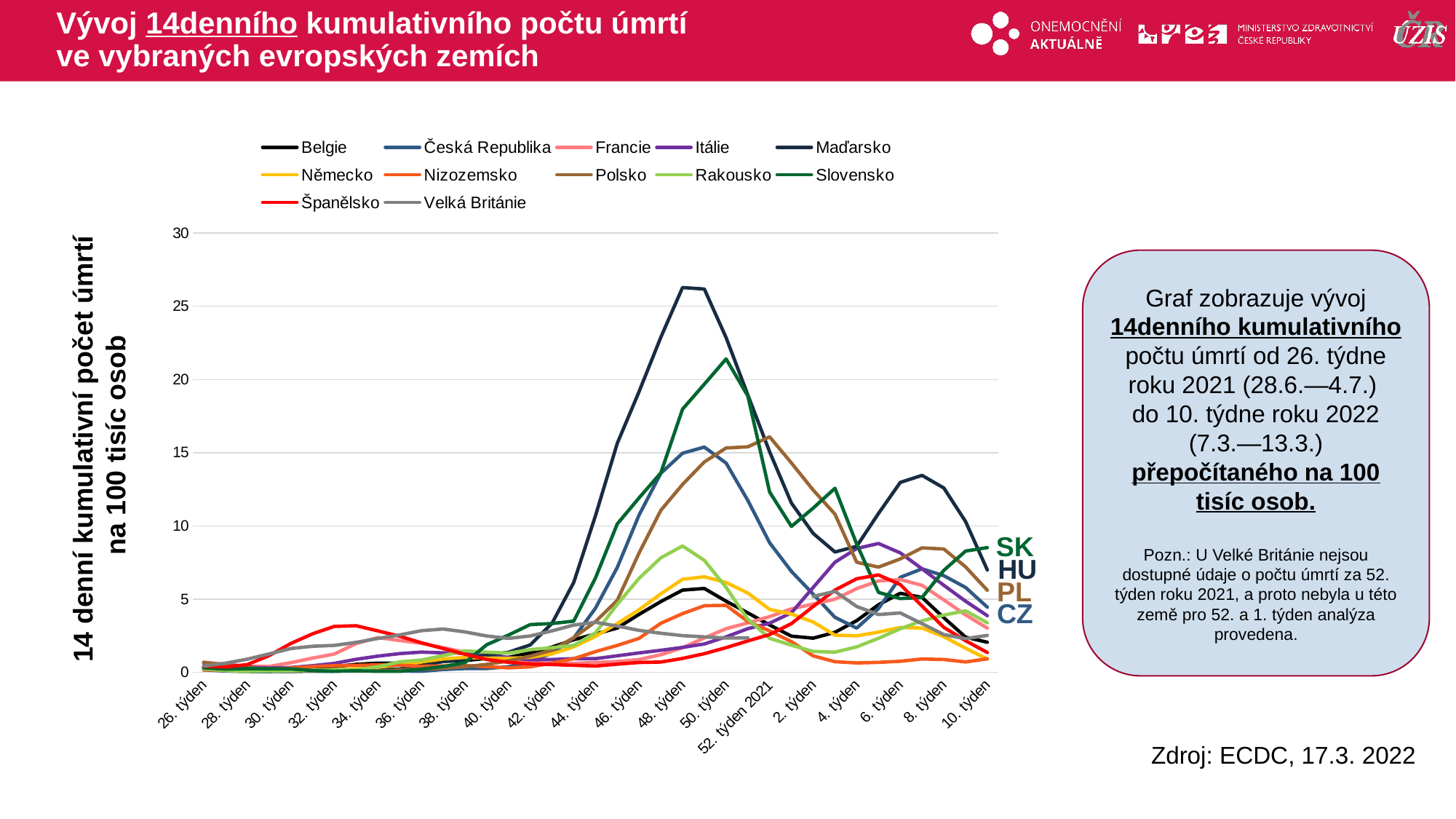

# Vývoj 14denního kumulativního počtu úmrtí ve vybraných evropských zemích

### Chart

| Category | Belgie | Česká Republika | Francie | Itálie | Maďarsko | Německo | Nizozemsko | Polsko | Rakousko | Slovensko | Španělsko | Velká Británie |
|---|---|---|---|---|---|---|---|---|---|---|---|---|
| 26. týden | 0.37318484626520076 | 0.1683196434915142 | 0.6877577457564902 | 0.6354636893029899 | 0.32754915642785537 | 0.28136257546604193 | 0.1723386673108303 | 0.6823306243314675 | 0.23592685099219599 | 0.31147665033612915 | 0.41831621638306304 | 0.4260954800922829 |
| 27. týden | 0.26036152065014007 | 0.09351091305084124 | 0.5555537730300806 | 0.5080356144031819 | 0.18424640049066862 | 0.18877745447935293 | 0.1436155560923586 | 0.48737901737961964 | 0.12358073147210266 | 0.21986587082550288 | 0.36972392862139414 | 0.6259195673079742 |
| 28. týden | 0.14753819503507937 | 0.05610654783050474 | 0.4292915518868805 | 0.36551737273892293 | 0.18424640049066862 | 0.14188369190167927 | 0.11489244487388686 | 0.35302047745334614 | 0.067407671712056 | 0.2565101826297534 | 0.5302897490512567 | 0.9006776872295498 |
| 29. týden | 0.15621691239008403 | 0.05610654783050474 | 0.40255366976243806 | 0.2917432241127183 | 0.09212320024533431 | 0.14068128773302097 | 0.1953171562856077 | 0.2160274563520476 | 0.10111150756808399 | 0.23818802672762815 | 1.1408624083174448 | 1.257716313651704 |
| 30. týden | 0.2777189553601494 | 0.06545763913558886 | 0.658048987840443 | 0.33198366881792085 | 0.07165137796859336 | 0.1298596502150963 | 0.3044649789158002 | 0.12908957757622355 | 0.10111150756808399 | 0.23818802672762815 | 1.9711567165929182 | 1.6279785929043082 |
| 31. týden | 0.3818635636202054 | 0.07480873044067299 | 0.975932697542147 | 0.45438168812957846 | 0.12283093366044574 | 0.128657246046438 | 0.3963789348149097 | 0.12645509640119862 | 0.14604995537612134 | 0.1282550913148767 | 2.632434371784326 | 1.7837238373518325 |
| 32. týden | 0.3905422809752101 | 0.0841598217457571 | 1.2522241461613848 | 0.6153434669503886 | 0.11259502252207527 | 0.16352696693752863 | 0.45956977949554745 | 0.11328269052607376 | 0.19098840318415863 | 0.07328862360850097 | 3.1394843310365235 | 1.8410263329504497 |
| 33. týden | 0.5467591933652941 | 0.13091527827117772 | 1.9667197740423175 | 0.8903198391026059 | 0.17401048935229815 | 0.24769525874360956 | 0.48254826847032484 | 0.08957235995084901 | 0.16851917928013999 | 0.10993293541275144 | 3.1817384943075404 | 2.0467275992018967 |
| 34. týden | 0.6335463669153408 | 0.15896855218643008 | 2.3767006332837672 | 1.1082889145891197 | 0.2047182227674096 | 0.34989961307956496 | 0.5055267574451022 | 0.1080137281760238 | 0.38197680636831727 | 0.07328862360850097 | 2.8331416473216544 | 2.3141392453287777 |
| 35. týden | 0.6248676495603361 | 0.09351091305084124 | 2.1791373931420543 | 1.2809874897822804 | 0.22519004504415055 | 0.5194386008603852 | 0.48829289071401916 | 0.16070335167652322 | 0.7190151649285973 | 0.07328862360850097 | 2.465530426863811 | 2.553634291035819 |
| 36. týden | 0.7637271272404108 | 0.07480873044067299 | 1.986030466687748 | 1.384941971937387 | 0.4810878235034125 | 0.7190376928576627 | 0.4193574237896871 | 0.21866193752707258 | 0.8425958964007 | 0.21986587082550288 | 2.021861712518138 | 2.846023948064662 |
| 37. týden | 0.7550484098854062 | 0.19637291740676657 | 1.6904283254230794 | 1.3329647308598336 | 0.7369856019626745 | 0.9186367848549403 | 0.4423359127644645 | 0.2845239669026969 | 1.145930419104952 | 0.40308742984675533 | 1.6288979940976849 | 2.9591596445029578 |
| 38. týden | 0.8071207140154343 | 0.26183055654235543 | 1.382942680991992 | 1.304461082526982 | 0.8700524467614907 | 1.0232459475282123 | 0.46531440173924177 | 0.3846342515536457 | 1.4717341657132226 | 0.6595976124765087 | 1.2380469838407826 | 2.763743441564083 |
| 39. týden | 0.9546589090505136 | 0.26183055654235543 | 1.1363599902888013 | 1.2088900263521258 | 1.1771297809126051 | 0.9679353557699305 | 0.3906343125712154 | 0.545337603230169 | 1.3818572700971479 | 1.8871820579188998 | 0.8809993042006935 | 2.48604673212463 |
| 40. týden | 1.024088647890551 | 0.3833947435084491 | 0.8868064237940056 | 1.0127178584142638 | 1.3716120925416444 | 0.9511016974087143 | 0.3102096011594946 | 0.7824409089824164 | 1.314449598385092 | 2.5467796703954084 | 0.6887428613175685 | 2.3200164243645336 |
| 41. týden | 1.3278437553157143 | 0.7387362131016457 | 0.6877577457564902 | 0.8551094499855537 | 1.8731717383217978 | 1.0280555642028457 | 0.3791450680838267 | 1.1064820935104878 | 1.550376449377288 | 3.2613437505782934 | 0.574656620485824 | 2.48604673212463 |
| 42. týden | 1.727064753645929 | 1.3091527827117773 | 0.6149712888621748 | 0.8802597279263052 | 3.3471429422471473 | 1.267333993765847 | 0.6319084468063777 | 1.5227301191644331 | 1.6851917928014 | 3.3346323741867936 | 0.5324024572148076 | 2.8342695899931507 |
| 43. týden | 2.2304303602362 | 2.347123917576115 | 0.6164567267579771 | 0.937267024592009 | 6.1415466830222885 | 1.7446884487231915 | 0.936373425722178 | 2.3657640951724237 | 1.8424763601295304 | 3.4995317773059207 | 0.4838101694531386 | 3.2295098801477167 |
| 44. týden | 2.6209726412114103 | 4.385661822084454 | 0.6729033667984666 | 0.937267024592009 | 10.696527139597151 | 2.461321333243538 | 1.418921694192503 | 3.4643427451578366 | 2.6963068684822398 | 6.449398877548085 | 0.4331051735279188 | 3.4190489040508356 |
| 45. týden | 3.0288723568966294 | 7.162935939694438 | 0.7397480721095725 | 1.1317625073338209 | 15.640472219430093 | 3.334266759689463 | 1.8382791179821898 | 4.918576353771621 | 4.651129348131864 | 10.132152213875258 | 0.5619803715045191 | 3.1633916159954656 |
| 46. týden | 3.9574951138821293 | 10.735052818236573 | 0.876408358523389 | 1.3279346752716834 | 19.16162565102954 | 4.276951627917569 | 2.320827386452515 | 8.143181312002184 | 6.414963424597328 | 11.909401336381407 | 0.6760666123362635 | 2.8680633694487456 |
| 47. týden | 4.8340455667376006 | 13.58713566628723 | 1.2046901334957094 | 1.5073399912490446 | 22.877261394258024 | 5.35791297554138 | 3.349114768073802 | 11.062186453929852 | 7.819289918598496 | 13.613361835279056 | 0.7056445266259751 | 2.671177871750932 |
| 48. týden | 5.615130128688021 | 14.961746088134598 | 1.6815156980482653 | 1.706865529579007 | 26.275583892197023 | 6.354706031359109 | 4.009746326098652 | 12.82992332237161 | 8.628181979143168 | 17.97403493998486 | 0.9528313817614215 | 2.5080861535087133 |
| 49. týden | 5.727953454303082 | 15.382545196863381 | 2.351448189055127 | 1.939924771829972 | 26.173224780813314 | 6.525447423308587 | 4.549740817005921 | 14.365825847411168 | 7.6507707393183555 | 19.67799543888251 | 1.2739630226211467 | 2.4243363522491954 |
| 50. týden | 4.860081718802615 | 14.28846751416854 | 2.982759294771128 | 2.424486793488452 | 22.85678957198128 | 6.1358684726633 | 4.578463928224392 | 15.319508032770205 | 5.797059767236815 | 21.40027809368228 | 1.6901665308406588 | 2.3479330247843726 |
| 51. týden | 4.061639722142185 | 11.735619587880574 | 3.379371212950357 | 2.9844996489691873 | 18.936435605985388 | 5.413223567299662 | 3.4697518351913836 | 15.398542468020954 | 3.6175450485470053 | 18.871820579189 | 2.146511494167637 | 2.3582180880969448 |
| 52. týden 2021 | 3.2371615734167416 | 8.84613237460958 | 3.807177326941435 | 3.361753818080461 | 15.057025284542975 | 4.296190094616102 | 2.8320987661413115 | 16.08350757352745 | 2.325564674065932 | 12.312488766228164 | 2.583842084022657 | None |
| 1. týden 2022 | 2.4734344461763307 | 6.891754291847 | 4.335993217847073 | 4.069314970813606 | 11.55634367522027 | 3.9859698191022606 | 2.0967871189484355 | 14.294694855685492 | 1.85371097208154 | 9.967252810756133 | 3.329628065756098 | None |
| 2. týden | 2.334574968496256 | 5.339473135203034 | 4.665760430715196 | 5.797977407941263 | 9.488689625269435 | 3.438875922362735 | 1.1259459597640913 | 12.445289070817962 | 1.4267957179051851 | 11.213159412100648 | 4.497955680199703 | 5.180733320018584 |
| 3. týden | 2.7337959668264706 | 3.759138704643817 | 4.998498519374923 | 7.519933104284722 | 8.219436644111495 | 2.5406800083749856 | 0.7295670249491817 | 10.804007298777405 | 1.3818572700971479 | 12.568998948857915 | 5.61980371504519 | 5.531894767404983 |
| 4. týden | 3.5322379634869003 | 3.0204024915421717 | 5.7204213367348675 | 8.45887681407278 | 8.608401267369574 | 2.492583841628653 | 0.6433976912937664 | 7.518809273521267 | 1.7413648525614467 | 8.757990521215866 | 6.390942194741241 | 4.498980551870932 |
| 5. týden | 4.617077632862484 | 4.3576085481692015 | 6.243295476057296 | 8.799243908870952 | 10.850065806672708 | 2.7486959295528712 | 0.6836100469996269 | 7.186864645468121 | 2.325564674065932 | 5.460002458833322 | 6.652918007021544 | 3.949464312027781 |
| 6. týden | 5.398162194812905 | 6.489657365728381 | 6.339848939284449 | 8.158750163979812 | 12.968899412315398 | 3.0649282259100037 | 0.7582901361676534 | 7.74800913574844 | 2.977172167282473 | 5.038592873084442 | 5.993753059993686 | 4.056722829430321 |
| 7. týden | 5.120443239452754 | 7.0694250266435965 | 5.941751583209418 | 7.072258156939344 | 13.44998723581881 | 3.026451292512938 | 0.9133949367474006 | 8.498836270630557 | 3.5164335409789214 | 5.111881496692942 | 4.531759010816517 | 3.325014039478745 |
| 8. týden | 3.7318484626520076 | 6.60187046138939 | 4.950964506709248 | 5.943849019997622 | 12.59017070019569 | 2.4348684415330553 | 0.8789272032852347 | 8.422436316554831 | 3.909644959299248 | 6.962419242807592 | 3.073990377966448 | 2.58008159669672 |
| 9. týden | 2.4040047073362936 | 5.797676609152156 | 3.9215560449182156 | 4.859033698153205 | 10.297326605200702 | 1.6472937110618695 | 0.7123331582180986 | 7.202671532518271 | 4.20174487005149 | 8.28161446776061 | 2.1613004513124925 | 2.3009155924983276 |
| 10. týden | 2.0568560131361067 | 4.451119461220043 | 3.021380680061989 | 3.869789432483643 | 6.991127307507037 | 0.905410338999699 | 0.9248841812347892 | 5.603541459278113 | 3.381618197554809 | 8.519802494488237 | 1.3542459328360779 | 2.5242483958570414 |
Graf zobrazuje vývoj 14denního kumulativního počtu úmrtí od 26. týdne roku 2021 (28.6.—4.7.)
do 10. týdne roku 2022 (7.3.—13.3.) přepočítaného na 100 tisíc osob.

Pozn.: U Velké Británie nejsou dostupné údaje o počtu úmrtí za 52. týden roku 2021, a proto nebyla u této země pro 52. a 1. týden analýza provedena.
14 denní kumulativní počet úmrtí
na 100 tisíc osob
SK
HU
PL
CZ
Zdroj: ECDC, 17.3. 2022